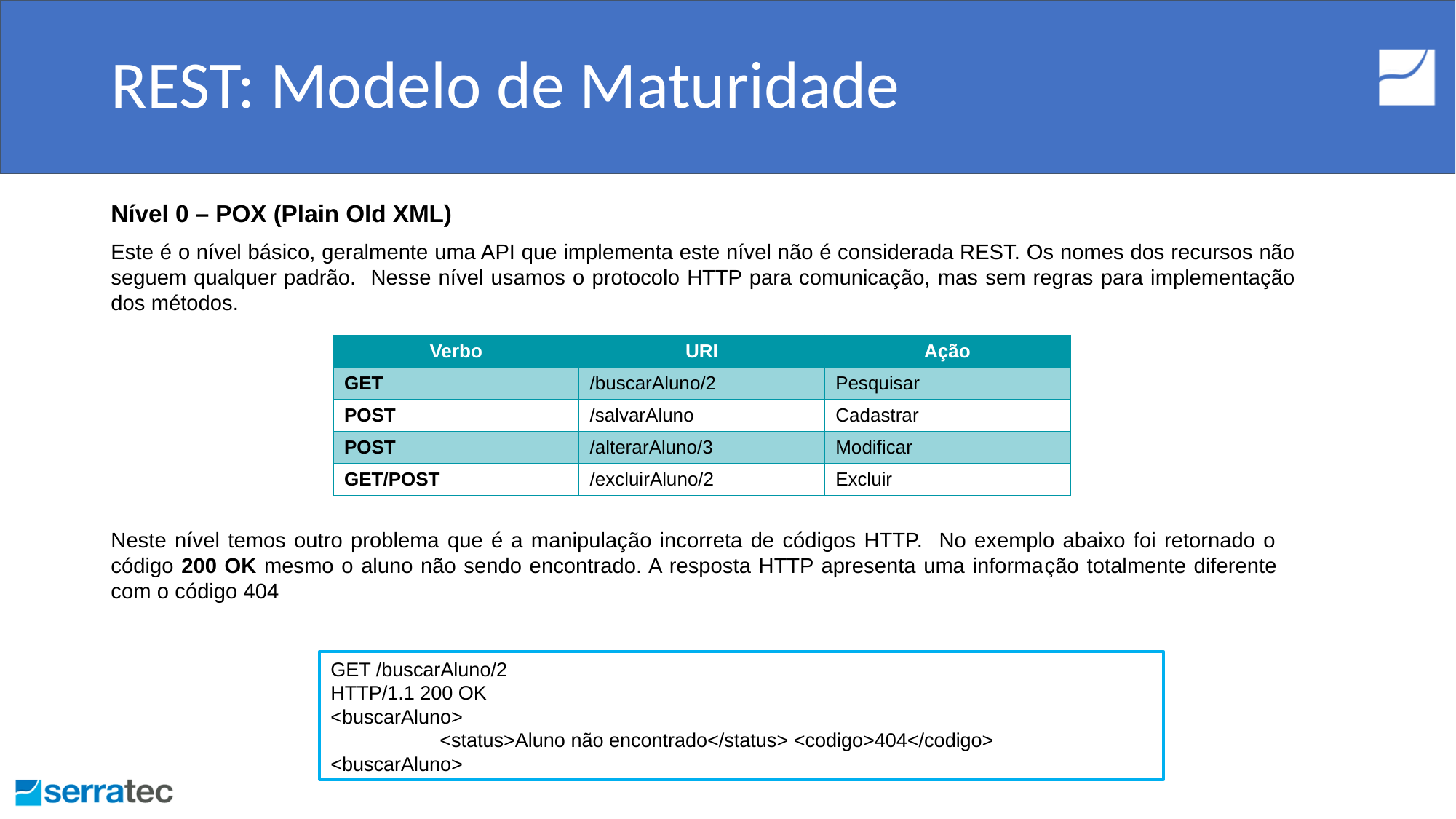

# REST: Modelo de Maturidade
Nível 0 – POX (Plain Old XML)
Este é o nível básico, geralmente uma API que implementa este nível não é considerada REST. Os nomes dos recursos não seguem qualquer padrão.  Nesse nível usamos o protocolo HTTP para comunicação, mas sem regras para implementação dos métodos.
| Verbo | URI | Ação |
| --- | --- | --- |
| GET | /buscarAluno/2 | Pesquisar |
| POST | /salvarAluno | Cadastrar |
| POST | /alterarAluno/3 | Modificar |
| GET/POST | /excluirAluno/2 | Excluir |
Neste nível temos outro problema que é a manipulação incorreta de códigos HTTP.  No exemplo abaixo foi retornado o código 200 OK mesmo o aluno não sendo encontrado. A resposta HTTP apresenta uma informação totalmente diferente com o código 404
GET /buscarAluno/2
HTTP/1.1 200 OK
<buscarAluno>
	<status>Aluno não encontrado</status> <codigo>404</codigo>
<buscarAluno>